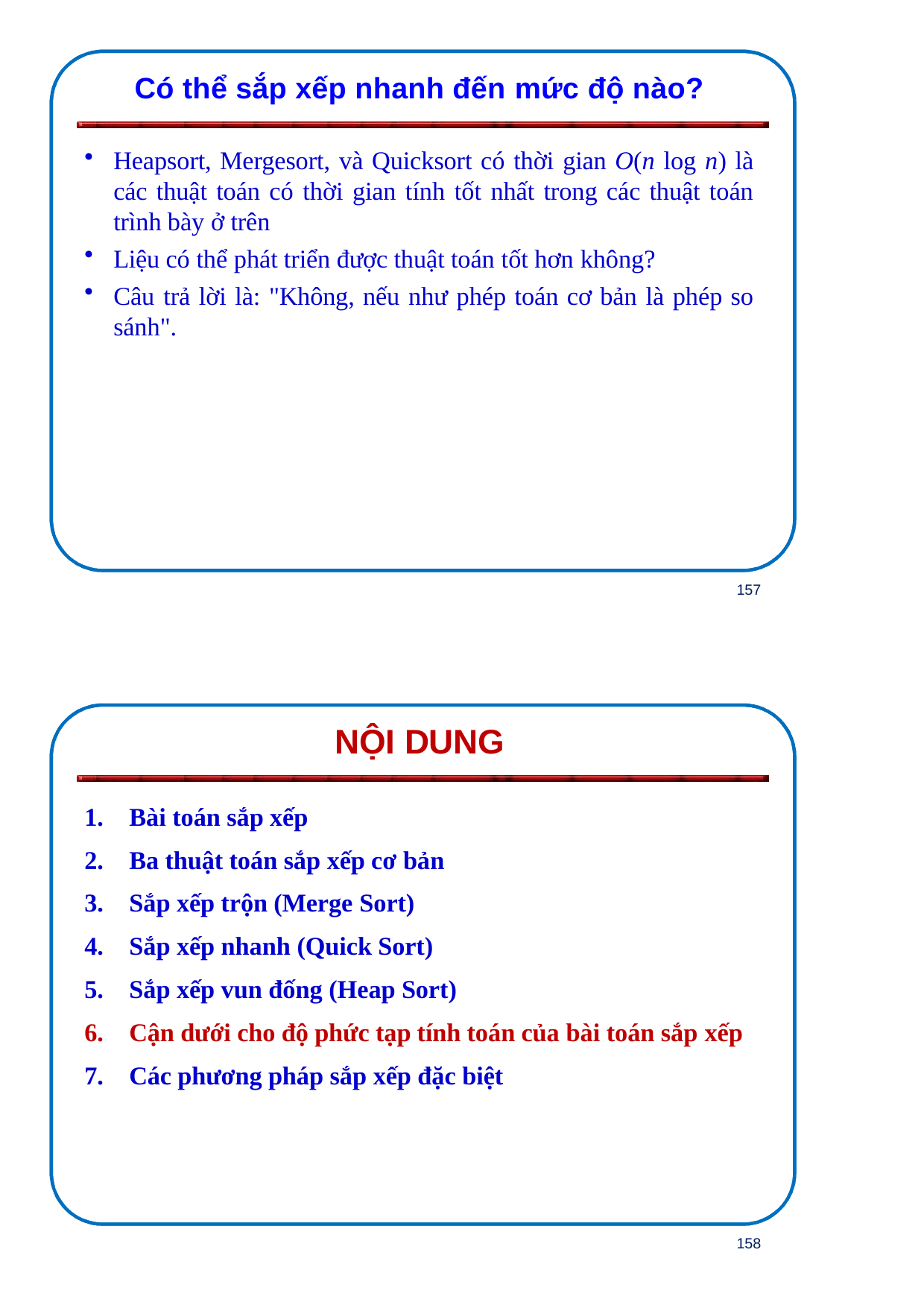

Có thể sắp xếp nhanh đến mức độ nào?
Heapsort, Mergesort, và Quicksort có thời gian O(n log n) là  các thuật toán có thời gian tính tốt nhất trong các thuật toán  trình bày ở trên
Liệu có thể phát triển được thuật toán tốt hơn không?
Câu trả lời là: "Không, nếu như phép toán cơ bản là phép so  sánh".
157

NỘI DUNG
Bài toán sắp xếp
Ba thuật toán sắp xếp cơ bản
Sắp xếp trộn (Merge Sort)
Sắp xếp nhanh (Quick Sort)
Sắp xếp vun đống (Heap Sort)
Cận dưới cho độ phức tạp tính toán của bài toán sắp xếp
Các phương pháp sắp xếp đặc biệt
158